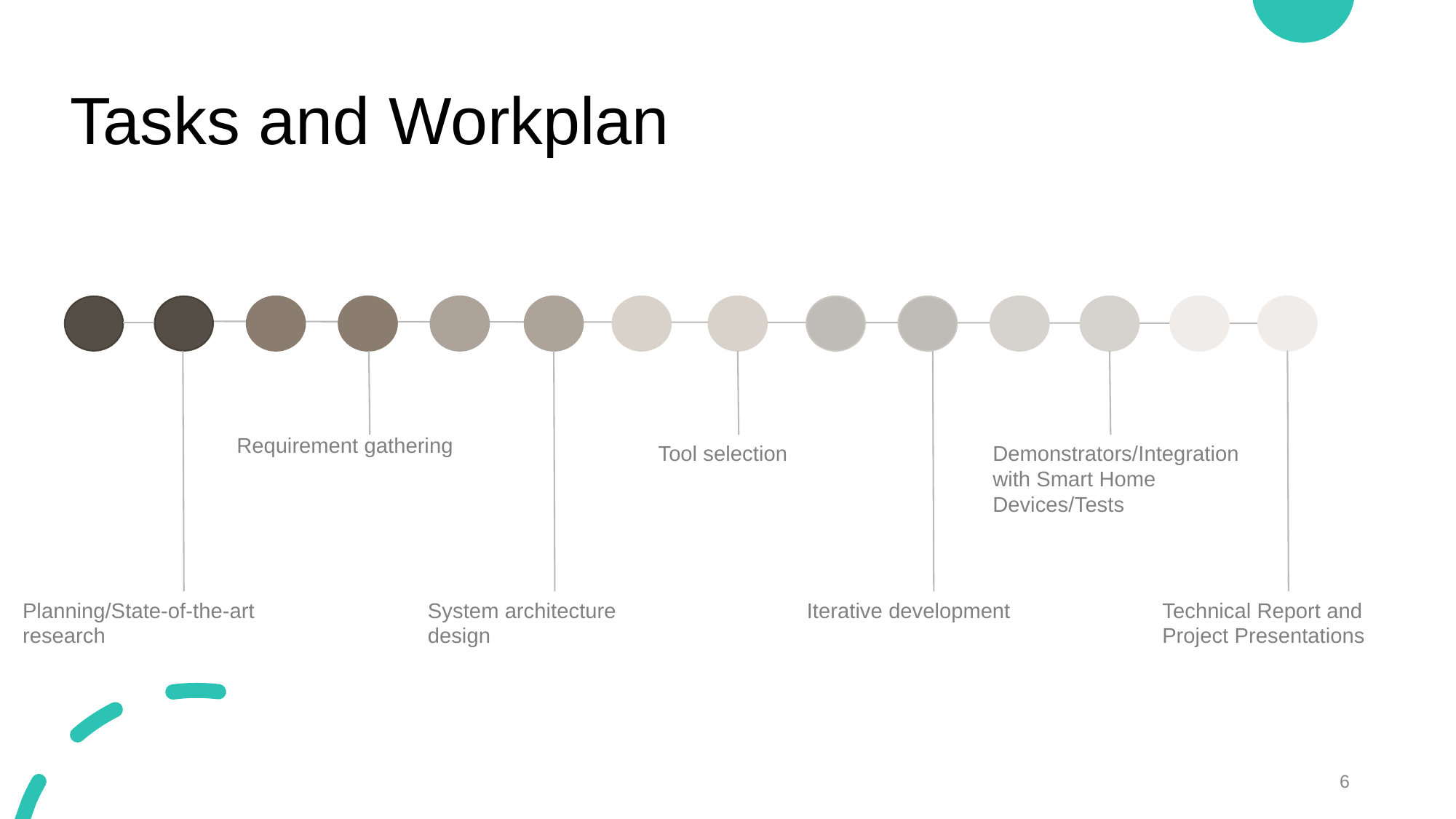

# Tasks and Workplan

Requirement gathering
Tool selection
Demonstrators/Integration with Smart Home Devices/Tests
System architecture design
Iterative development
Technical Report and Project Presentations
Planning/State-of-the-art research
6